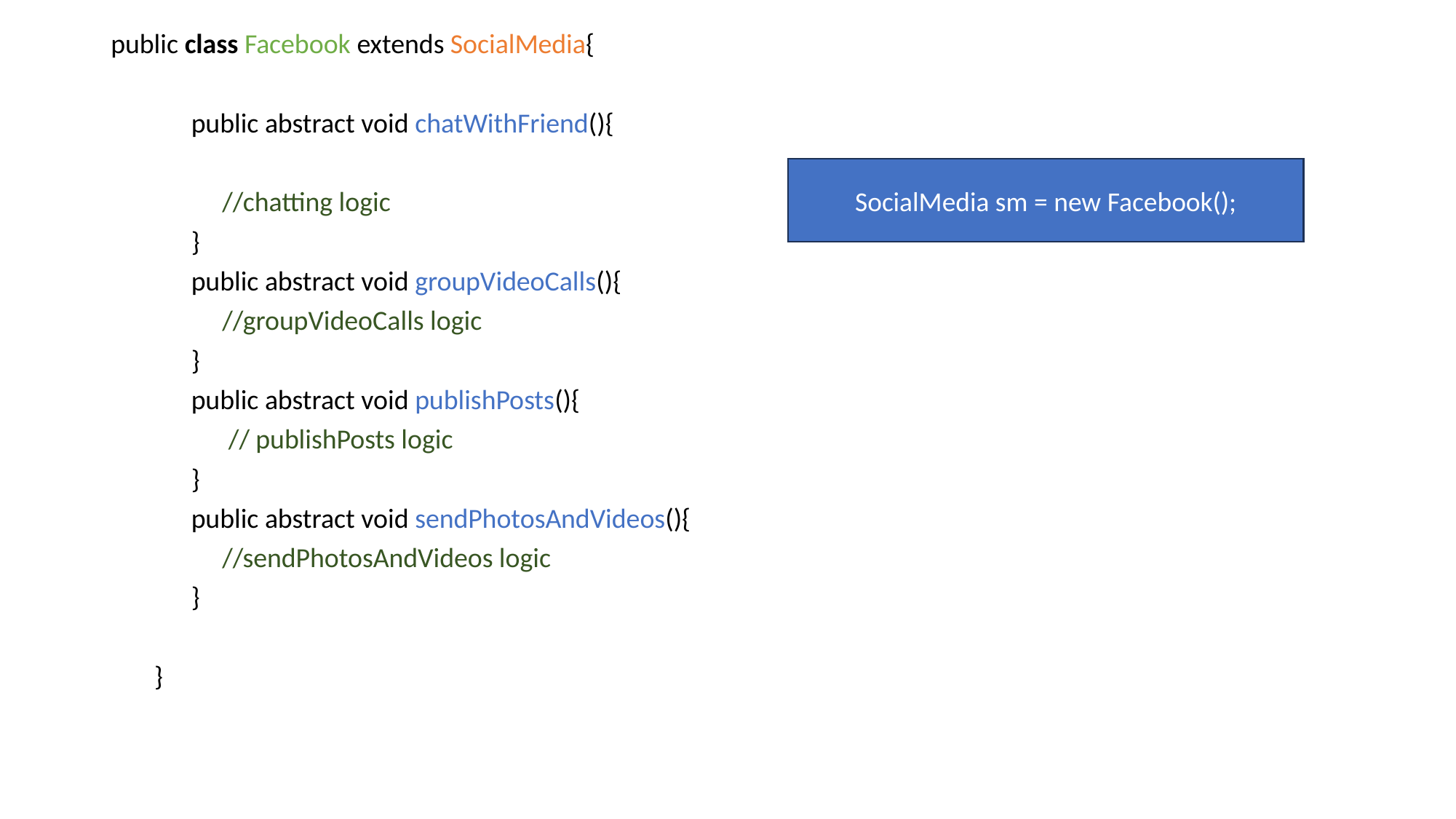

public class Facebook extends SocialMedia{

             public abstract void chatWithFriend(){

                  //chatting logic
             }
             public abstract void groupVideoCalls(){
                  //groupVideoCalls logic
             }
             public abstract void publishPosts(){
                   // publishPosts logic
             }
             public abstract void sendPhotosAndVideos(){
                  //sendPhotosAndVideos logic
             }

       }

SocialMedia sm = new Facebook();